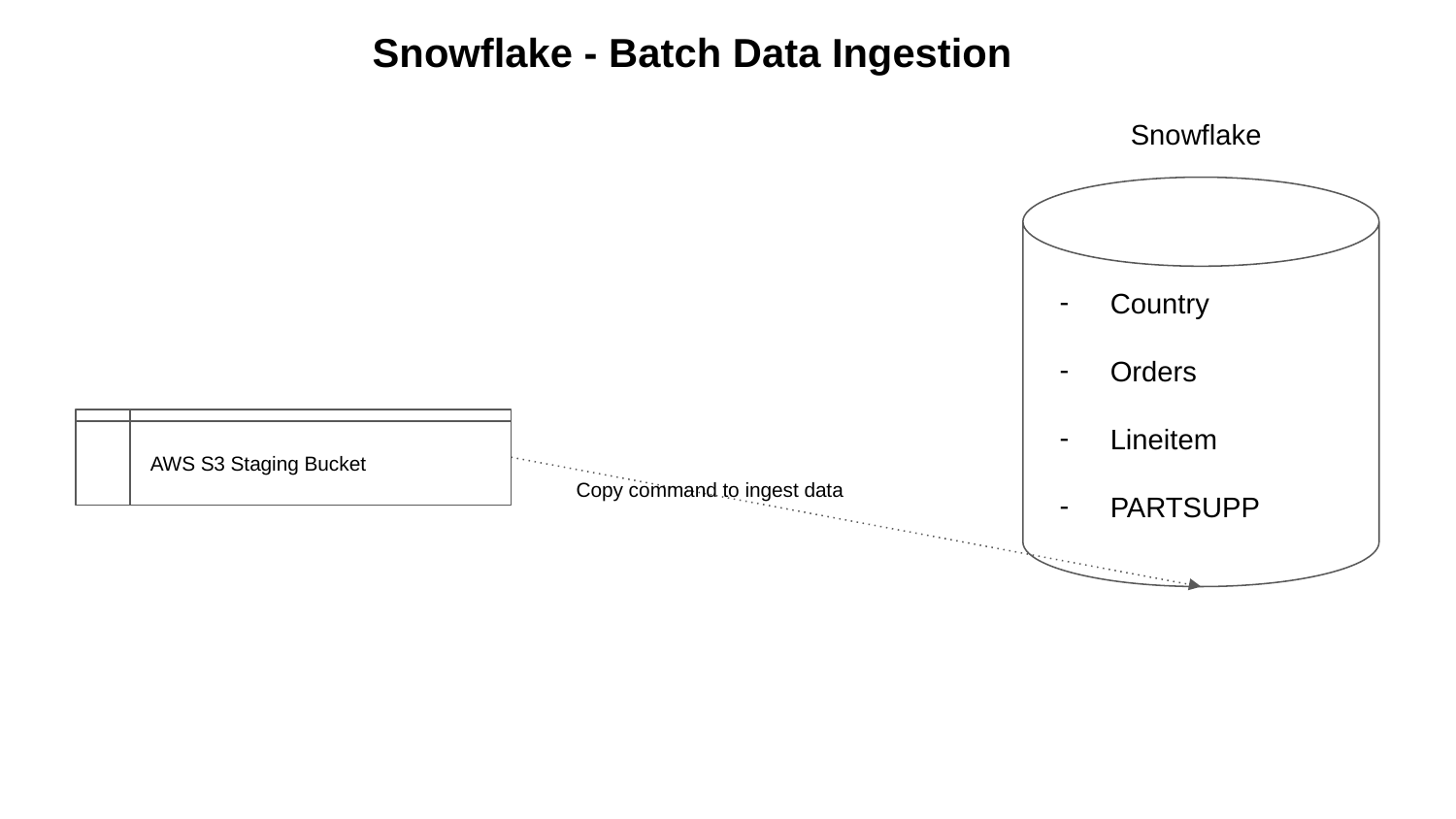

# Snowflake - Batch Data Ingestion
             Snowflake
Country

Orders

Lineitem

PARTSUPP
 AWS S3 Staging Bucket
Copy command to ingest data